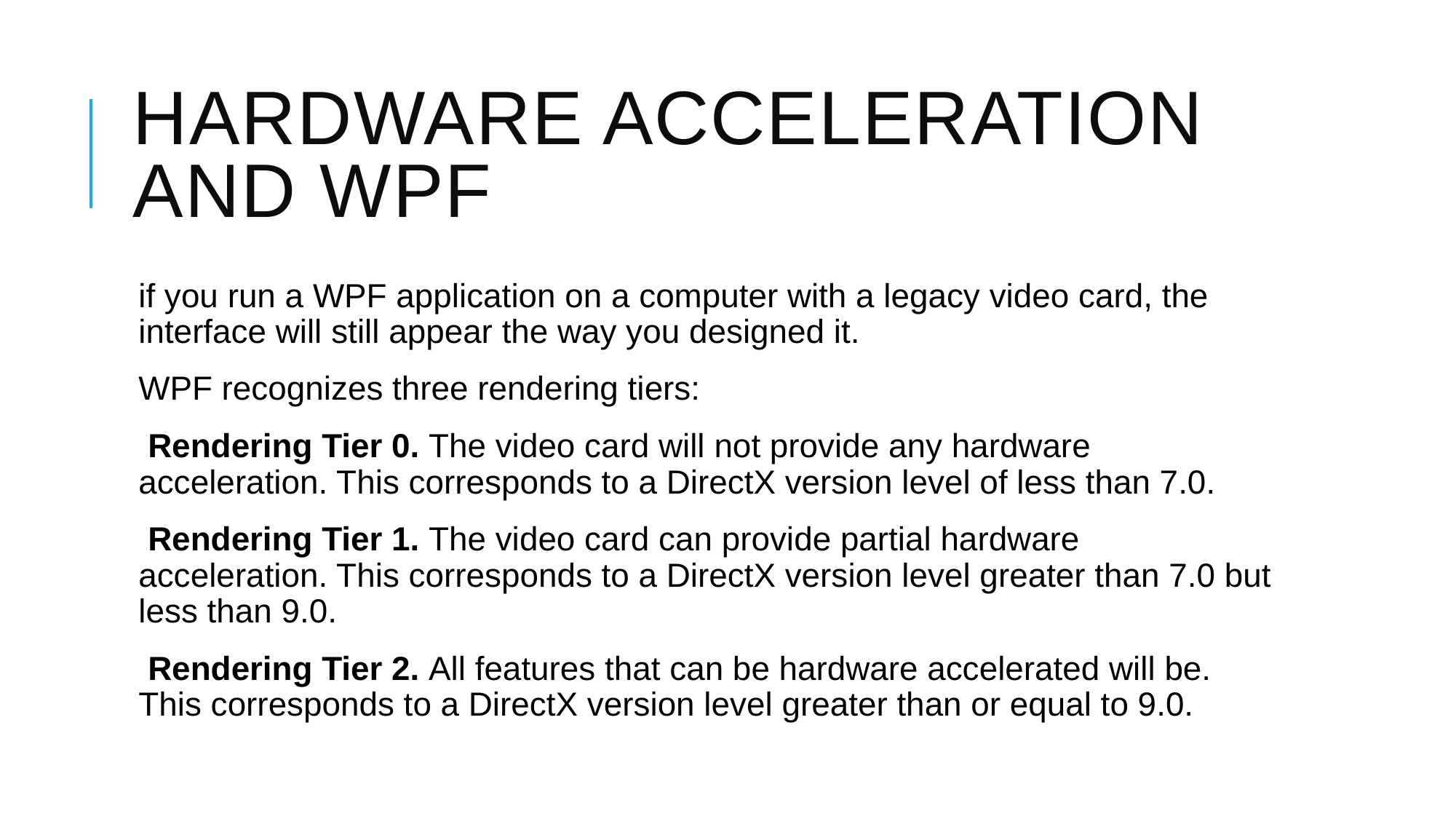

# Hardware Acceleration and WPF
if you run a WPF application on a computer with a legacy video card, the interface will still appear the way you designed it.
WPF recognizes three rendering tiers:
 Rendering Tier 0. The video card will not provide any hardware acceleration. This corresponds to a DirectX version level of less than 7.0.
 Rendering Tier 1. The video card can provide partial hardware acceleration. This corresponds to a DirectX version level greater than 7.0 but less than 9.0.
 Rendering Tier 2. All features that can be hardware accelerated will be. This corresponds to a DirectX version level greater than or equal to 9.0.